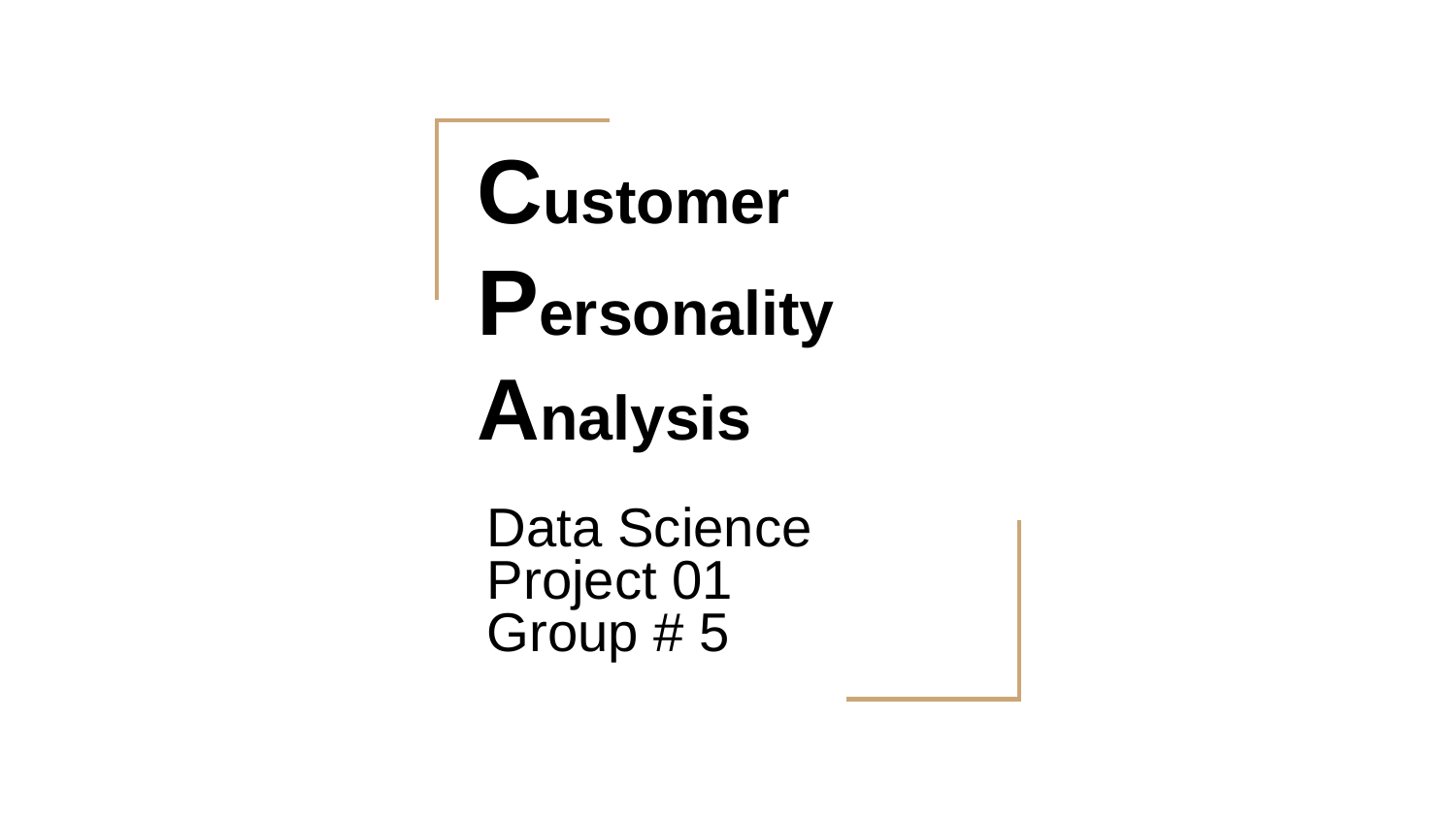

# Customer
Personality
Analysis
Data Science Project 01
Group # 5